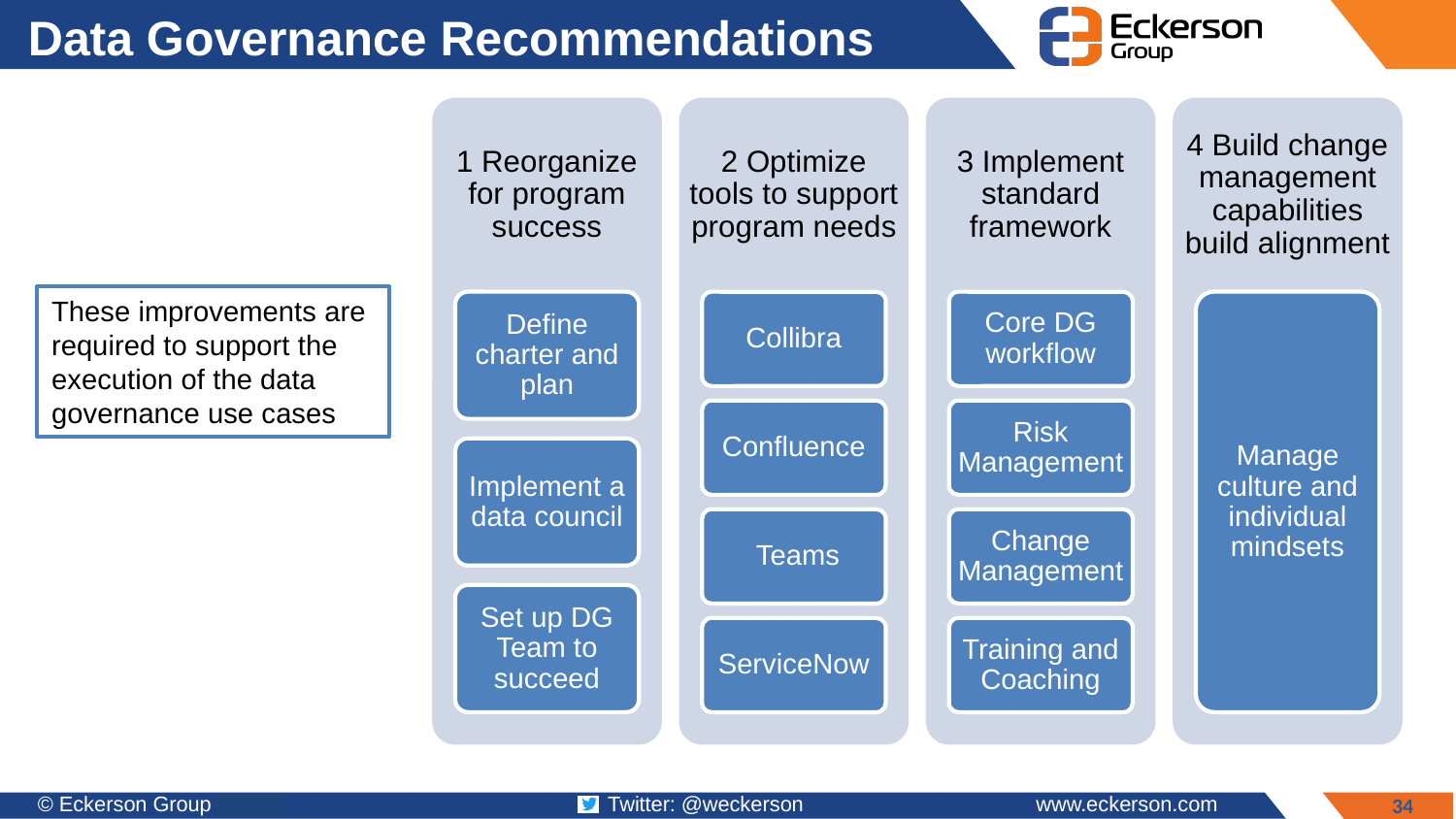

# Data Governance Recommendations

1 Reorganize for program success

2 Optimize tools to support program needs

3 Implement standard framework

4 Build change management capabilities build alignment

Collibra
Core DG workflow
Define charter and plan
Manage culture and individual mindsets

Confluence
Risk Management

Implement a data council

 Teams
Change Management

Set up DG Team to succeed

ServiceNow
Training and Coaching
Business Intelligence
These improvements are required to support the execution of the data governance use cases
34